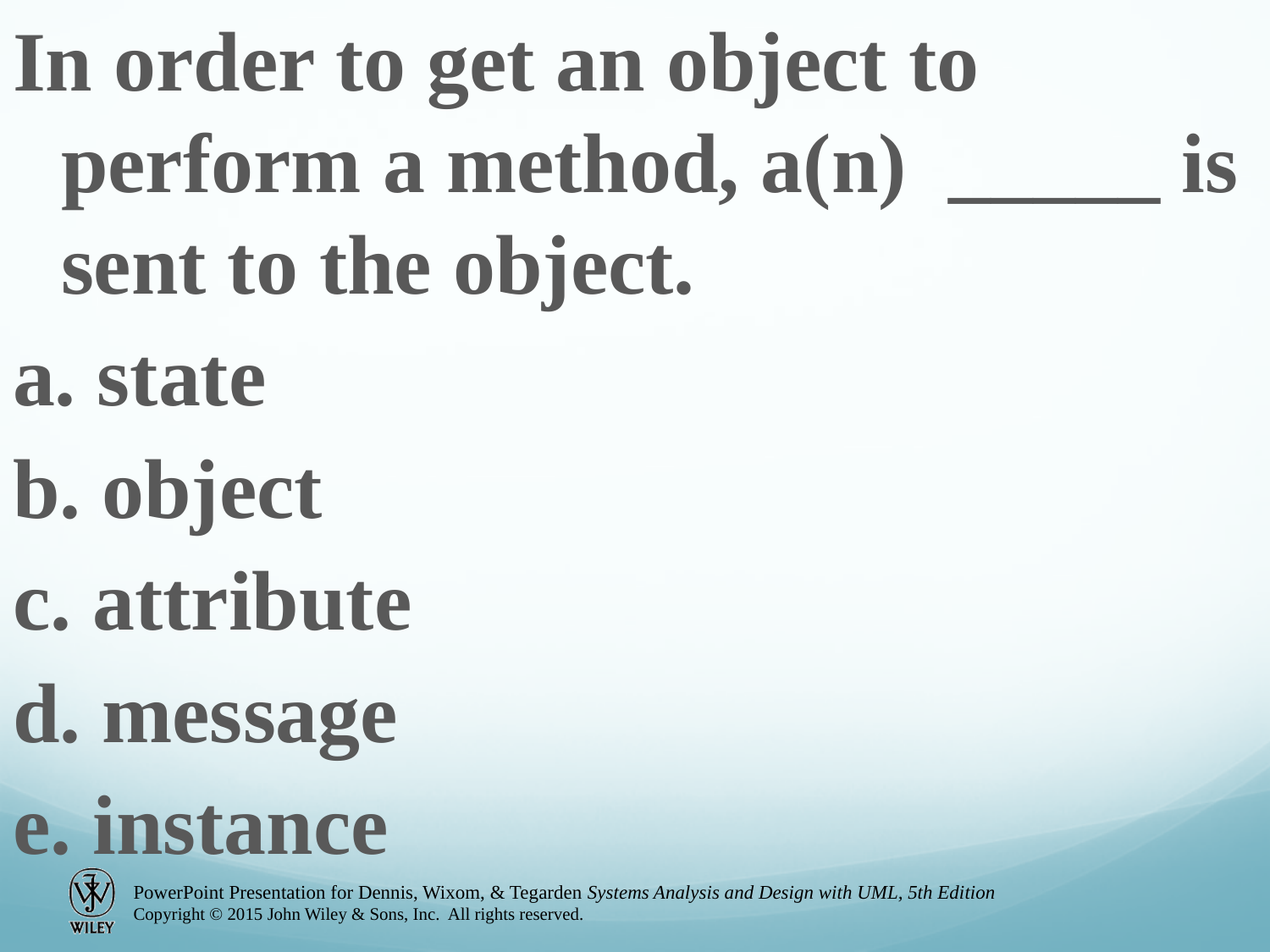

In order to get an object to perform a method, a(n)  _____ is sent to the object.
a. state
b. object
c. attribute
d. message
e. instance